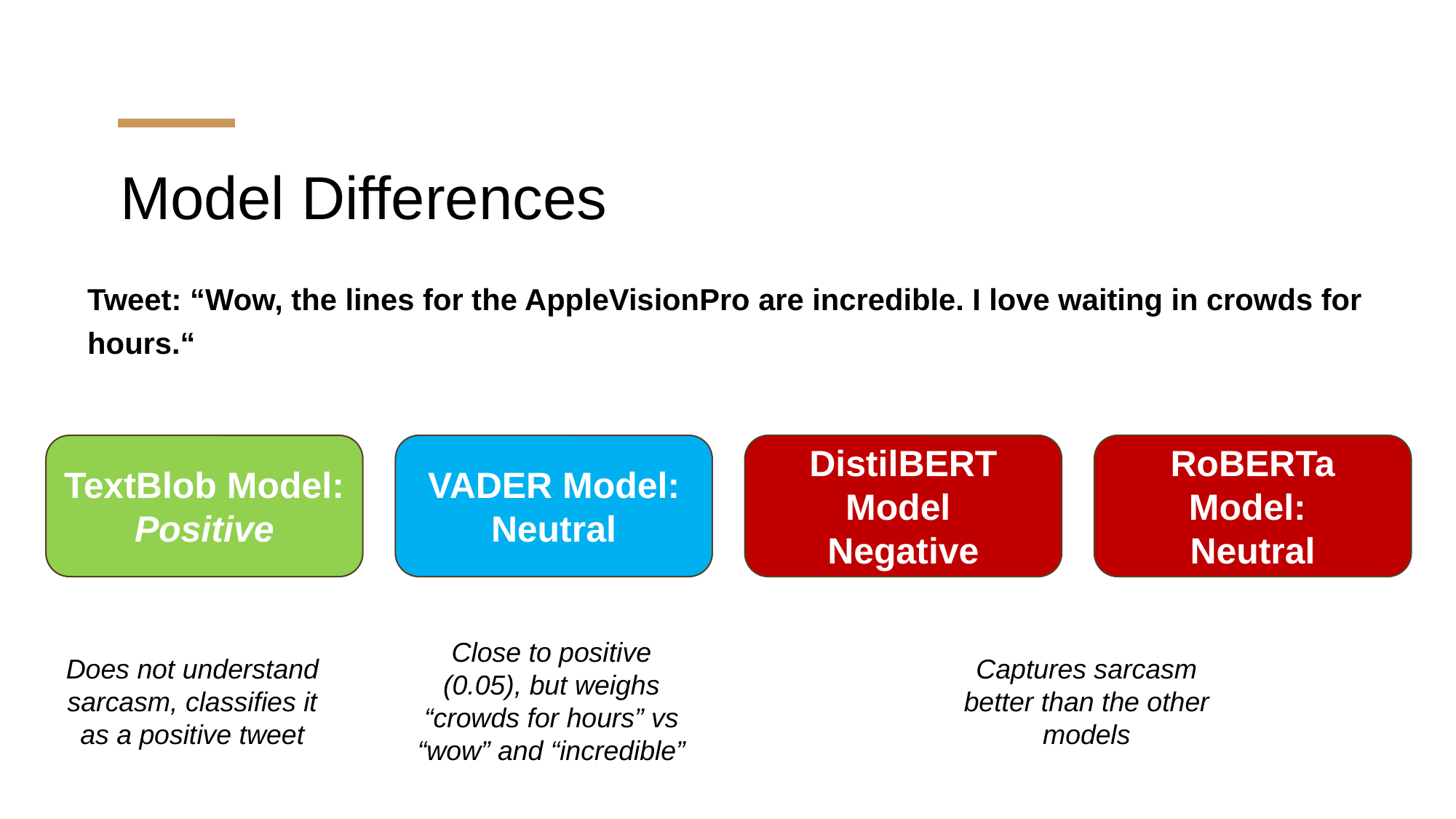

# Model Differences
Tweet: “Wow, the lines for the AppleVisionPro are incredible. I love waiting in crowds for hours.“
TextBlob Model:
Positive
VADER Model:
Neutral
DistilBERT Model
Negative
RoBERTa Model:
Neutral
Does not understand sarcasm, classifies it as a positive tweet
Close to positive (0.05), but weighs “crowds for hours” vs “wow” and “incredible”
Captures sarcasm better than the other models